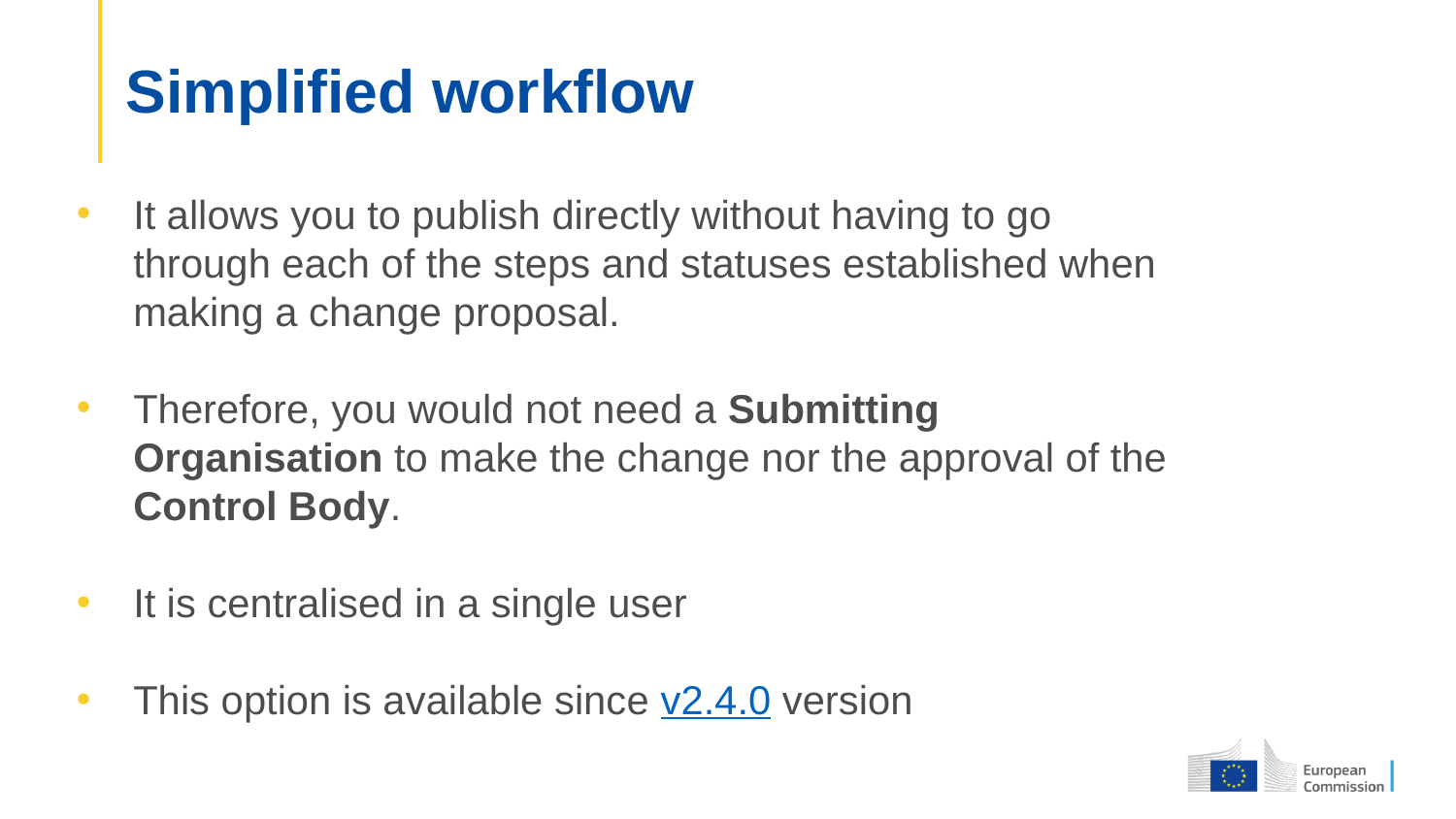

# Simplified workflow

It allows you to publish directly without having to go through each of the steps and statuses established when making a change proposal.

Therefore, you would not need a Submitting Organisation to make the change nor the approval of the Control Body.

It is centralised in a single user

This option is available since v2.4.0 version